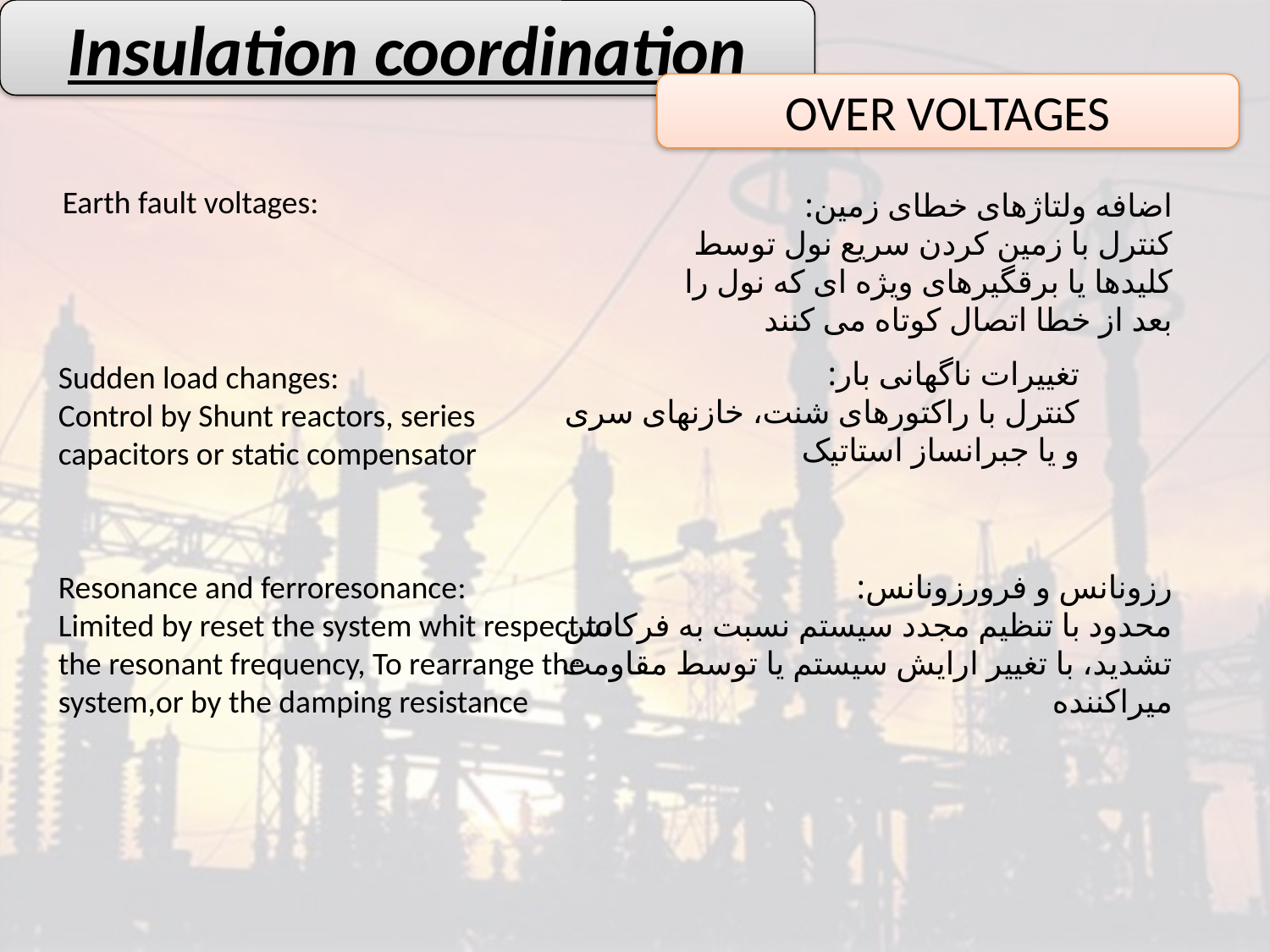

Insulation coordination
OVER VOLTAGES

Earth fault voltages:

اضافه ولتاژهای خطای زمین:
کنترل با زمین کردن سریع نول توسط کلیدها یا برقگیرهای ویژه ای که نول را بعد از خطا اتصال کوتاه می کنند
تغییرات ناگهانی بار:
کنترل با راکتورهای شنت، خازنهای سری و یا جبرانساز استاتیک
Sudden load changes:
Control by Shunt reactors, series capacitors or static compensator
Resonance and ferroresonance:
Limited by reset the system whit respect to the resonant frequency, To rearrange the system,or by the damping resistance
رزونانس و فرورزونانس:
محدود با تنظیم مجدد سیستم نسبت به فرکانس تشدید، با تغییر ارایش سیستم یا توسط مقاومت میراکننده